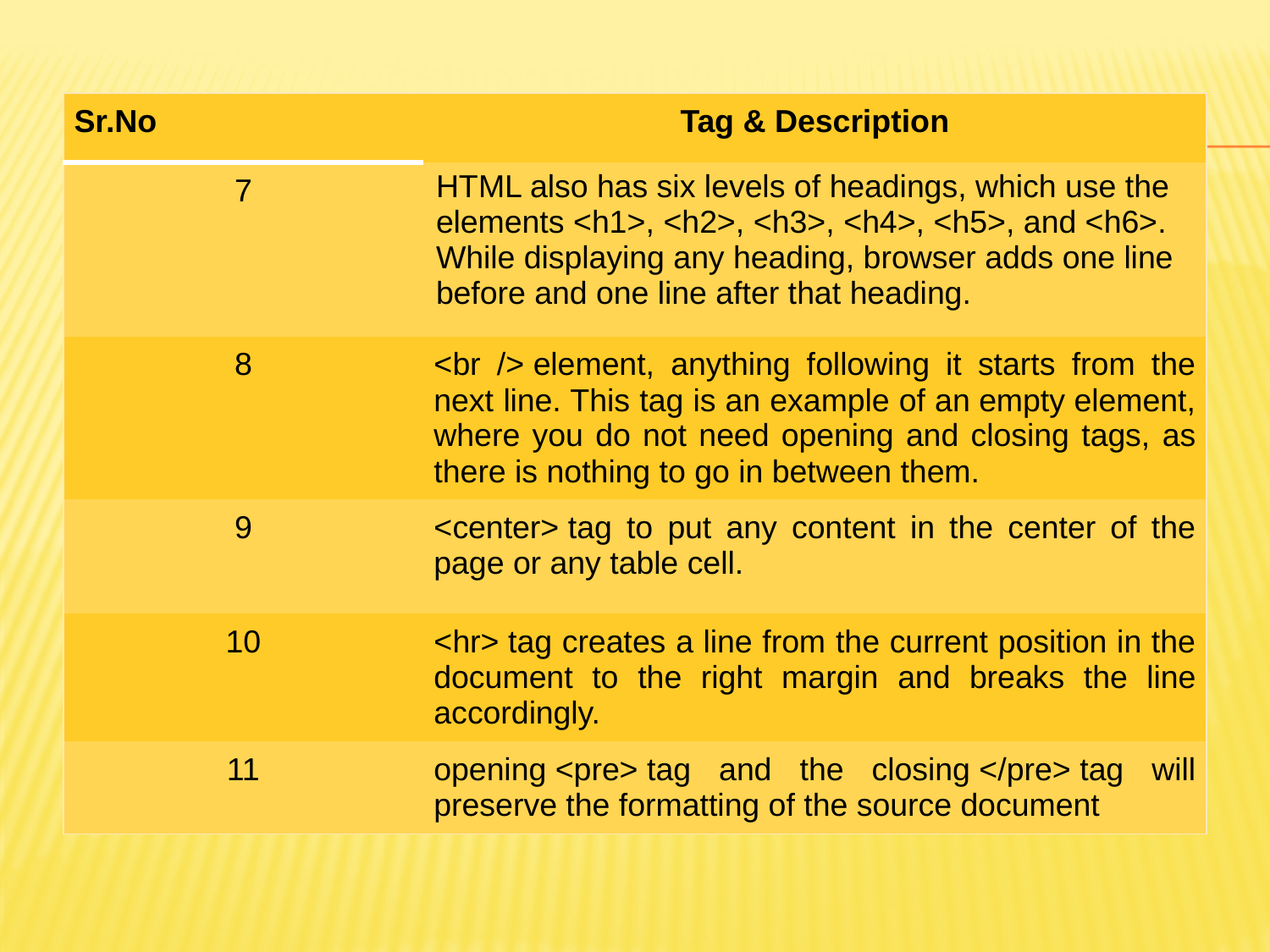

| Sr.No | Tag & Description |
| --- | --- |
| 7 | HTML also has six levels of headings, which use the elements <h1>, <h2>, <h3>, <h4>, <h5>, and <h6>. While displaying any heading, browser adds one line before and one line after that heading. |
| 8 | <br /> element, anything following it starts from the next line. This tag is an example of an empty element, where you do not need opening and closing tags, as there is nothing to go in between them. |
| 9 | <center> tag to put any content in the center of the page or any table cell. |
| 10 | <hr> tag creates a line from the current position in the document to the right margin and breaks the line accordingly. |
| 11 | opening <pre> tag and the closing </pre> tag will preserve the formatting of the source document |